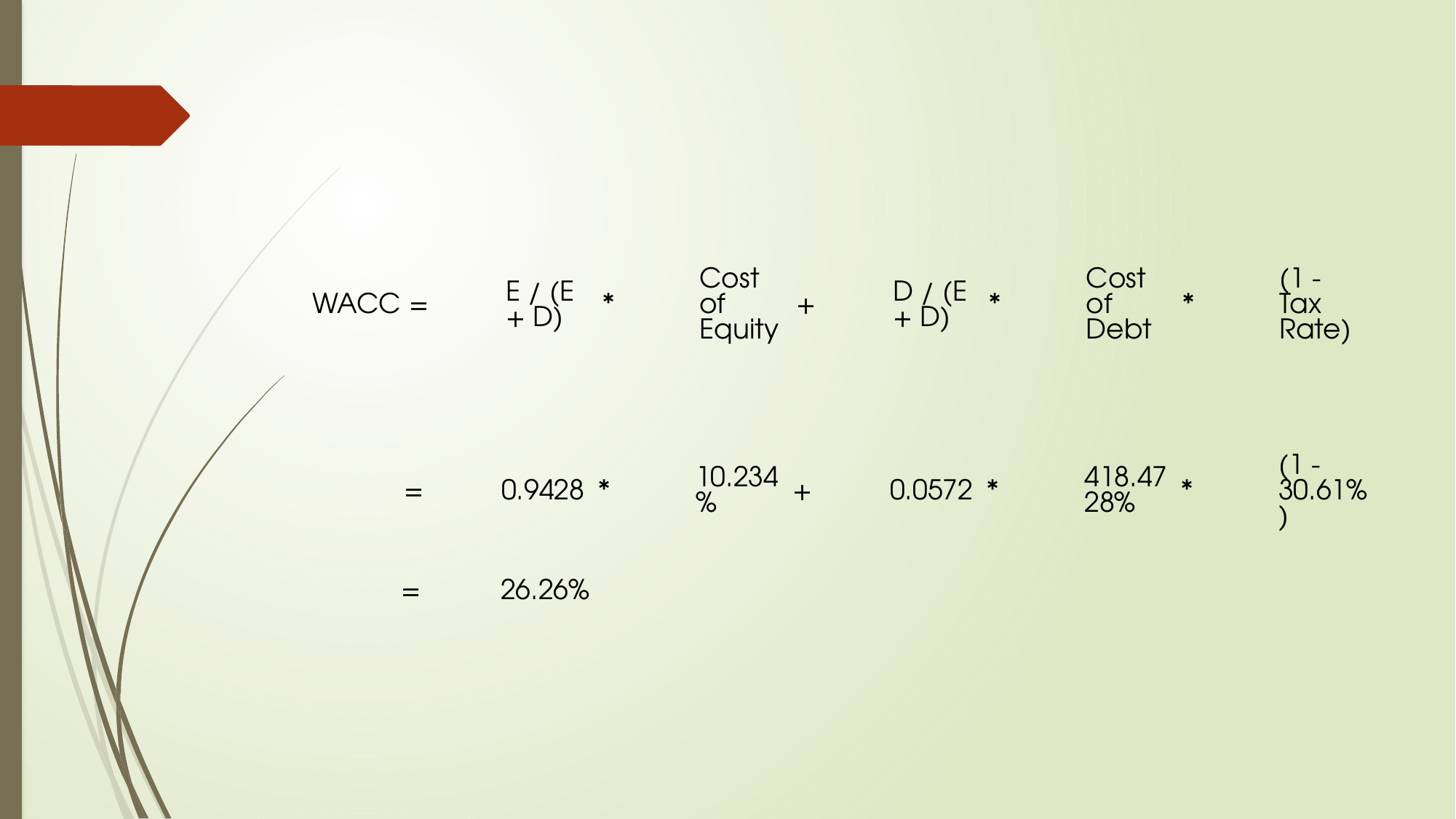

#
| WACC | = | E / (E + D) | \* | Cost of Equity | + | D / (E + D) | \* | Cost of Debt | \* | (1 - Tax Rate) |
| --- | --- | --- | --- | --- | --- | --- | --- | --- | --- | --- |
| = | 0.9428 | \* | 10.234% | + | 0.0572 | \* | 418.4728% | \* | (1 - 30.61%) |
| --- | --- | --- | --- | --- | --- | --- | --- | --- | --- |
| = | 26.26% |
| --- | --- |